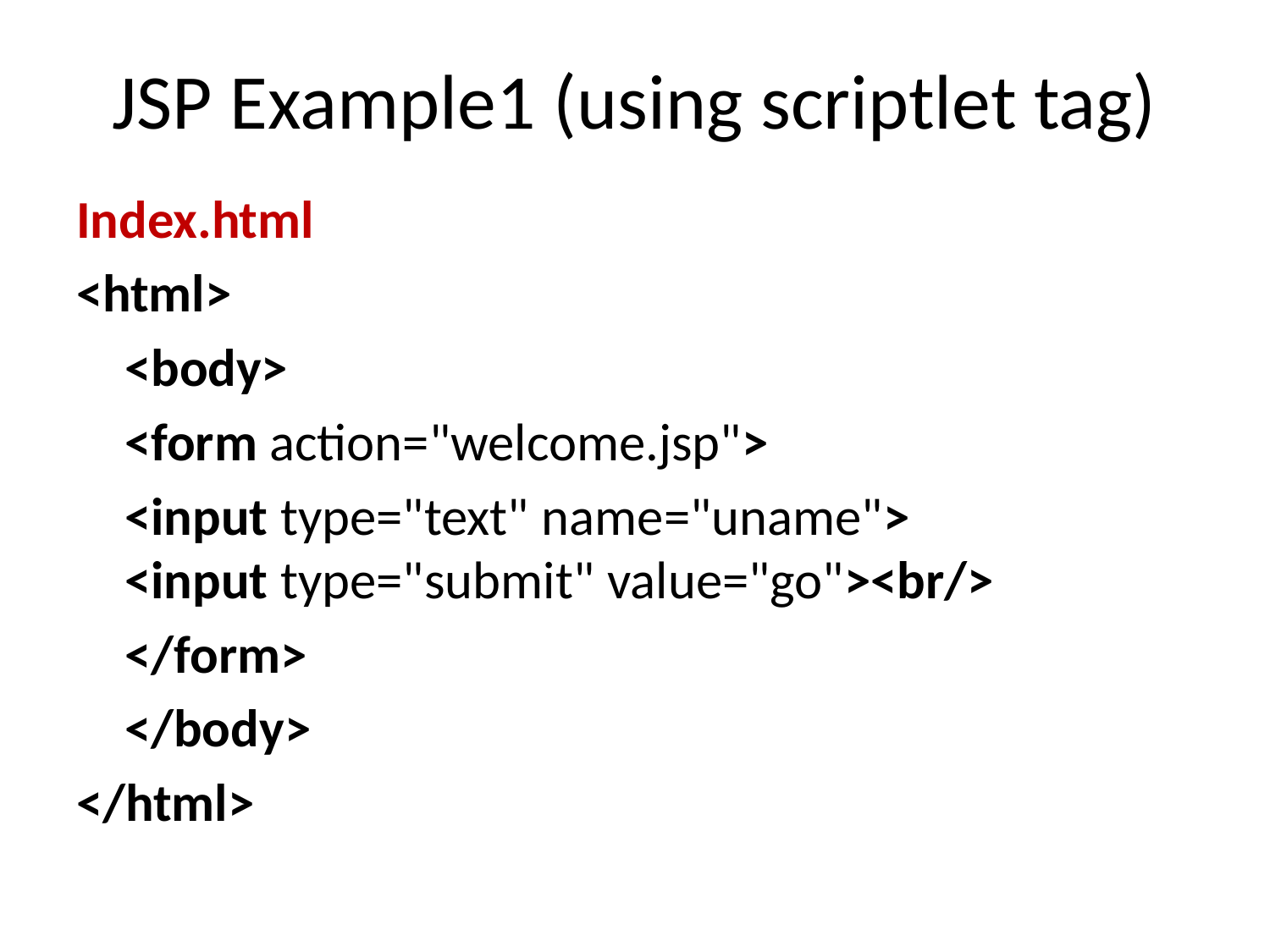

# JSP Example1 (using scriptlet tag)
Index.html
<html>
	<body>
		<form action="welcome.jsp">
			<input type="text" name="uname">  			<input type="submit" value="go"><br/>
		</form>
	</body>
</html>